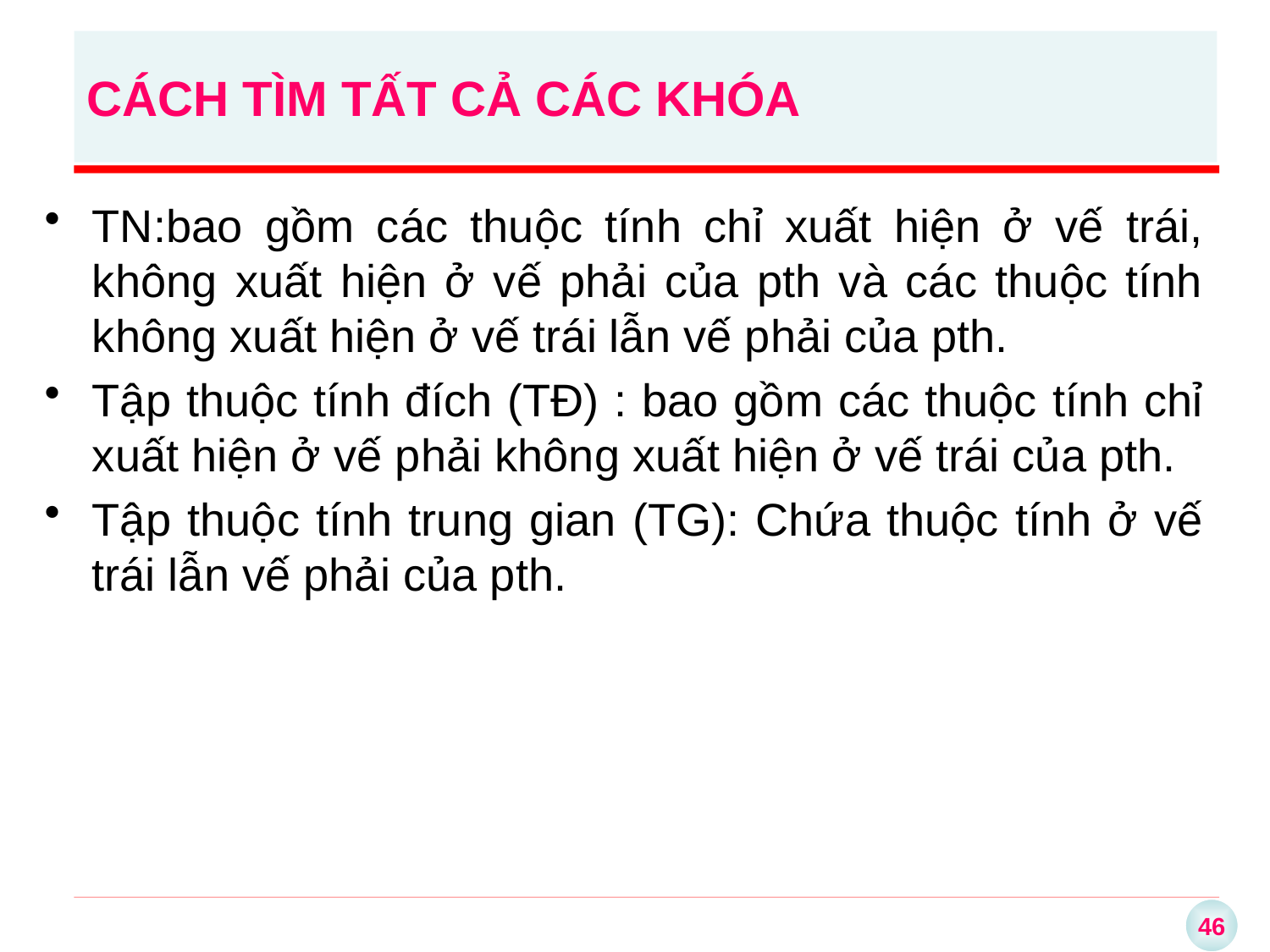

# CÁCH TÌM TẤT CẢ CÁC KHÓA
TN:bao gồm các thuộc tính chỉ xuất hiện ở vế trái, không xuất hiện ở vế phải của pth và các thuộc tính không xuất hiện ở vế trái lẫn vế phải của pth.
Tập thuộc tính đích (TĐ) : bao gồm các thuộc tính chỉ xuất hiện ở vế phải không xuất hiện ở vế trái của pth.
Tập thuộc tính trung gian (TG): Chứa thuộc tính ở vế trái lẫn vế phải của pth.